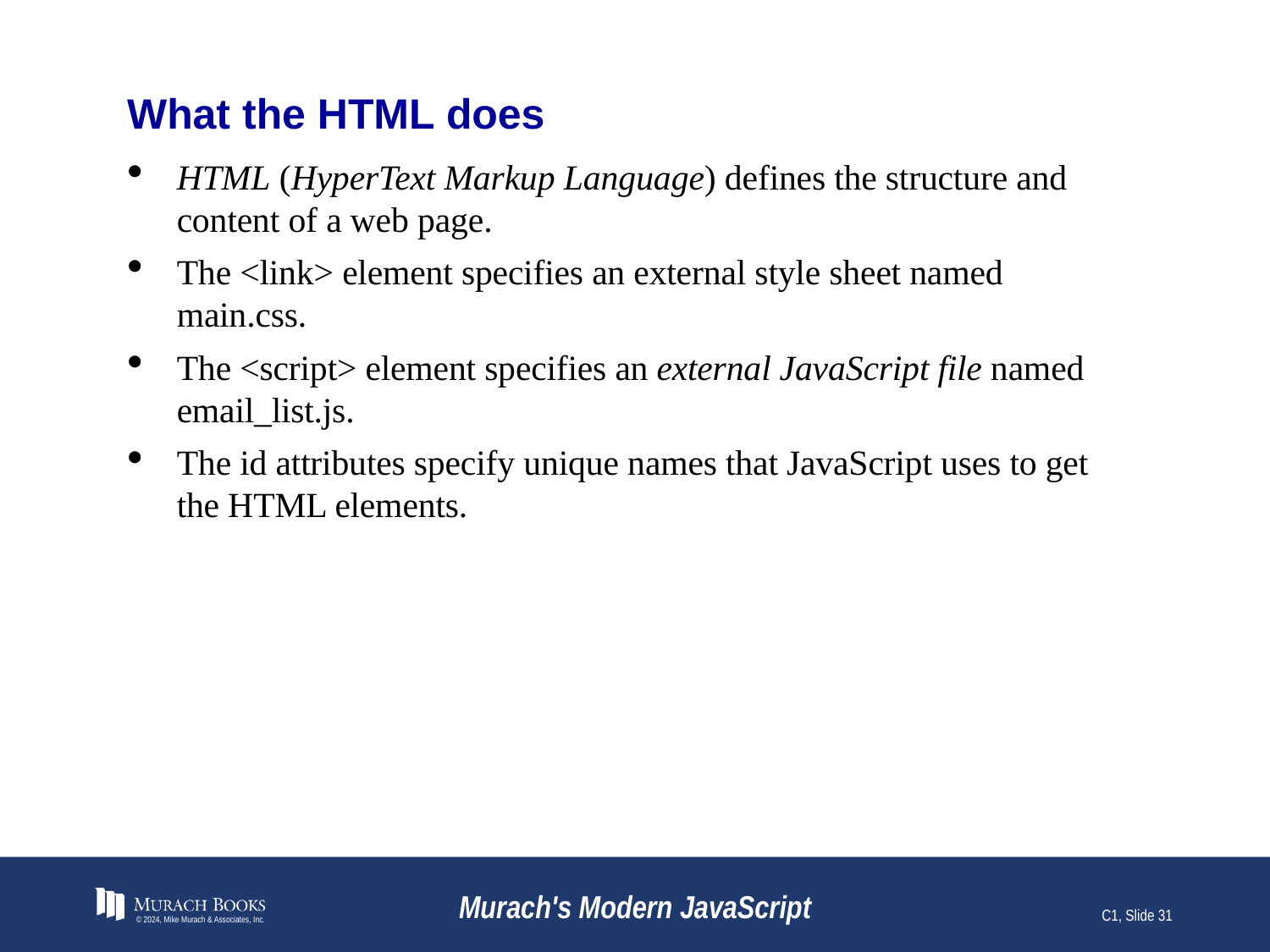

# What the HTML does
HTML (HyperText Markup Language) defines the structure and content of a web page.
The <link> element specifies an external style sheet named main.css.
The <script> element specifies an external JavaScript file named email_list.js.
The id attributes specify unique names that JavaScript uses to get the HTML elements.

© 2024, Mike Murach & Associates, Inc.
Murach's Modern JavaScript

C1, Slide 31